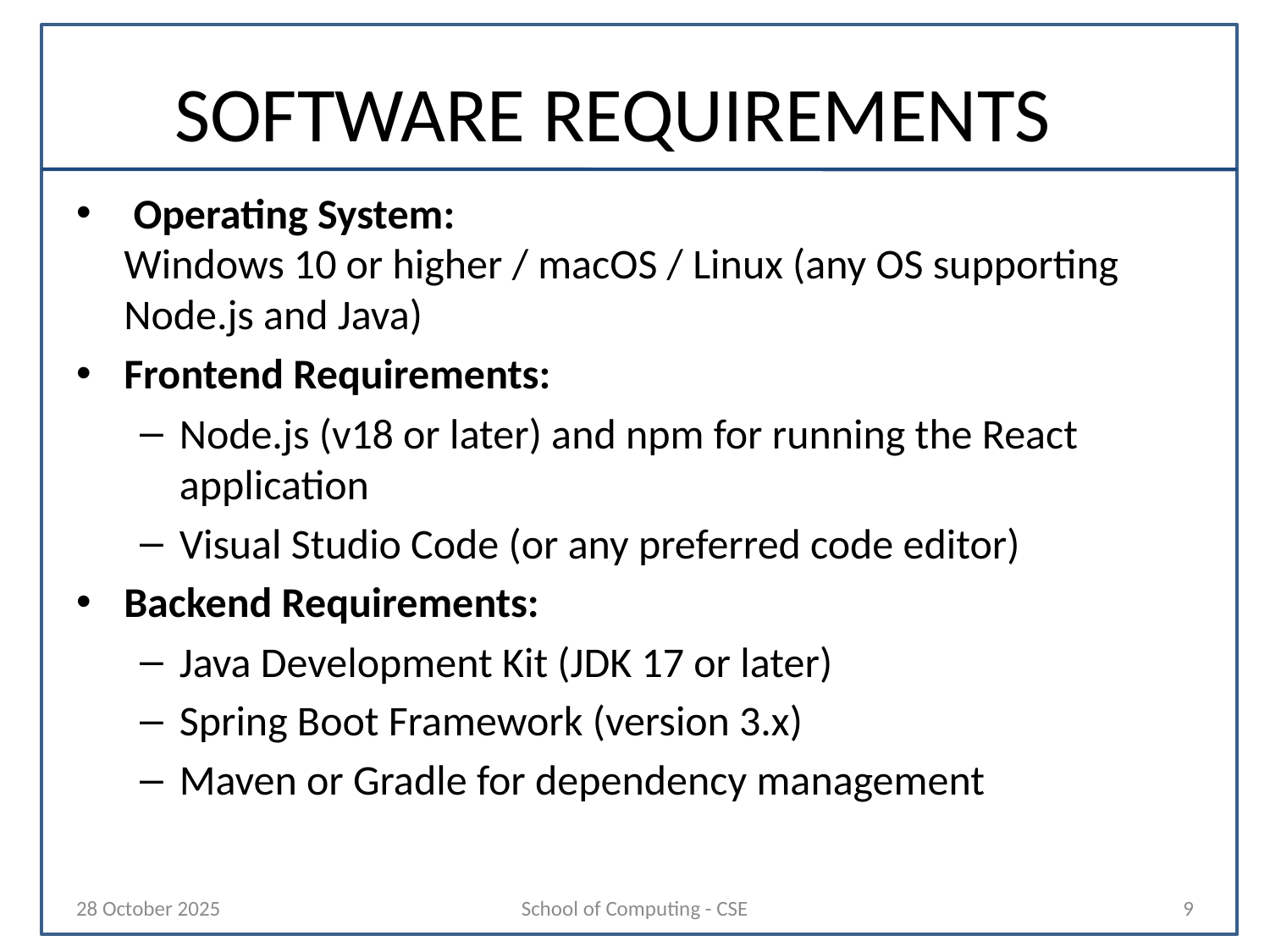

# SOFTWARE REQUIREMENTS
 Operating System:
Windows 10 or higher / macOS / Linux (any OS supporting Node.js and Java)
Frontend Requirements:
Node.js (v18 or later) and npm for running the React application
Visual Studio Code (or any preferred code editor)
Backend Requirements:
Java Development Kit (JDK 17 or later)
Spring Boot Framework (version 3.x)
Maven or Gradle for dependency management

28 October 2025
School of Computing - CSE
9